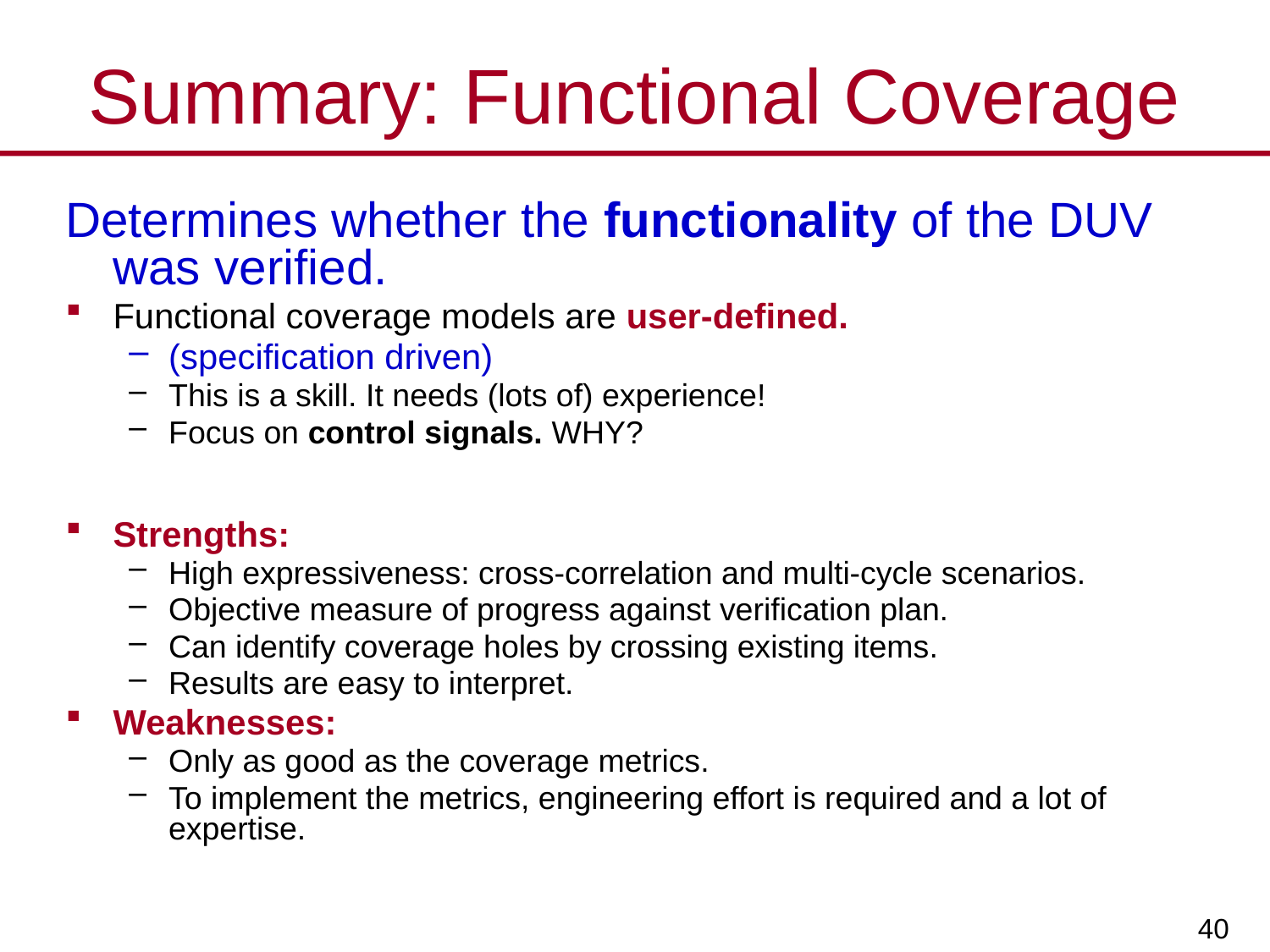

# Summary: Functional Coverage
Determines whether the functionality of the DUV was verified.
Functional coverage models are user-defined.
(specification driven)
This is a skill. It needs (lots of) experience!
Focus on control signals. WHY?

Strengths:
High expressiveness: cross-correlation and multi-cycle scenarios.
Objective measure of progress against verification plan.
Can identify coverage holes by crossing existing items.
Results are easy to interpret.
Weaknesses:
Only as good as the coverage metrics.
To implement the metrics, engineering effort is required and a lot of expertise.